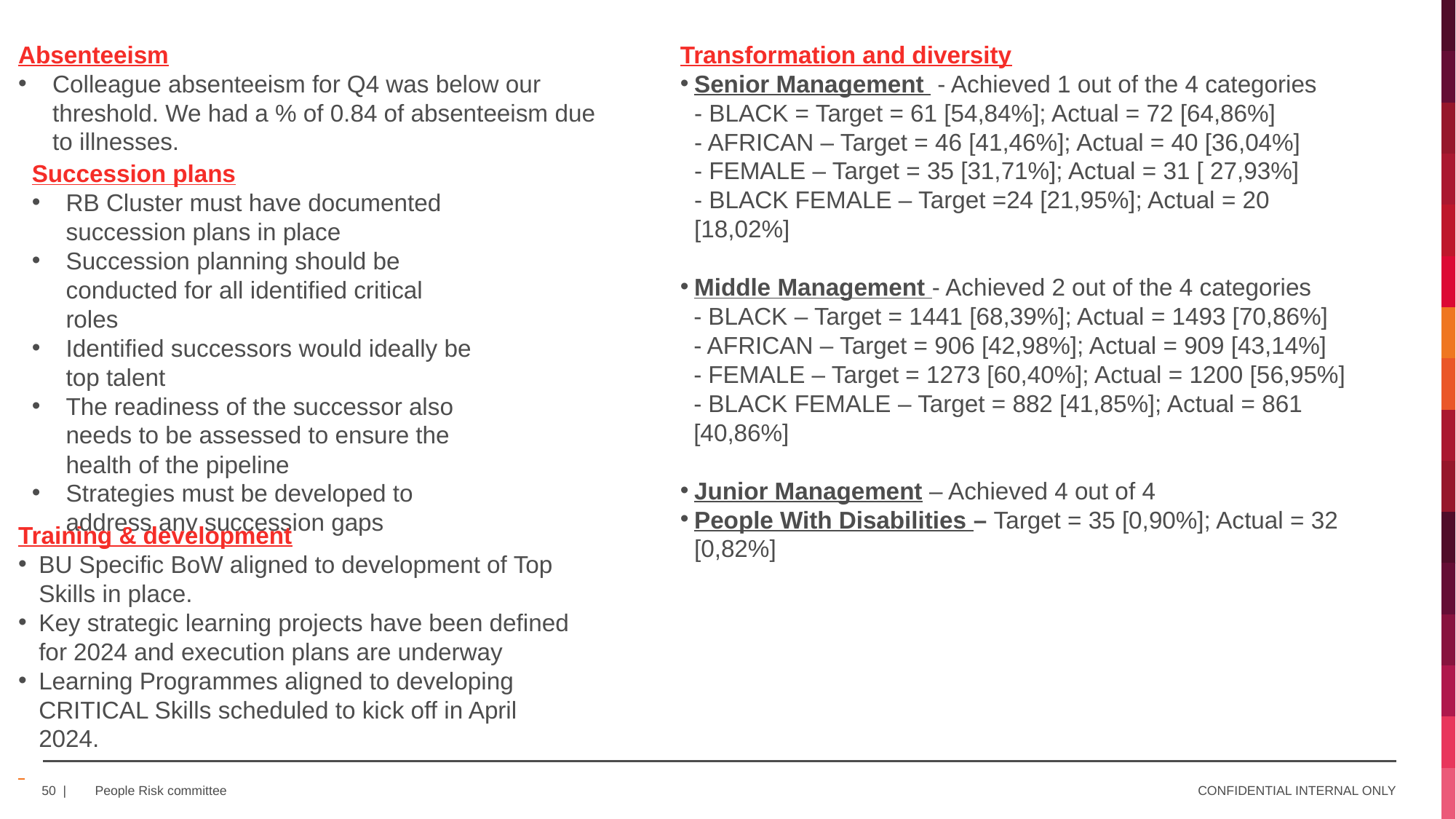

Absenteeism
Colleague absenteeism for Q4 was below our threshold. We had a % of 0.84 of absenteeism due to illnesses.

Transformation and diversity
Senior Management  - Achieved 1 out of the 4 categories
- BLACK = Target = 61 [54,84%]; Actual = 72 [64,86%]
- AFRICAN – Target = 46 [41,46%]; Actual = 40 [36,04%]
- FEMALE – Target = 35 [31,71%]; Actual = 31 [ 27,93%]
- BLACK FEMALE – Target =24 [21,95%]; Actual = 20 [18,02%]

Middle Management - Achieved 2 out of the 4 categories
- BLACK – Target = 1441 [68,39%]; Actual = 1493 [70,86%]
- AFRICAN – Target = 906 [42,98%]; Actual = 909 [43,14%]
- FEMALE – Target = 1273 [60,40%]; Actual = 1200 [56,95%]
- BLACK FEMALE – Target = 882 [41,85%]; Actual = 861 [40,86%]

Junior Management – Achieved 4 out of 4
People With Disabilities – Target = 35 [0,90%]; Actual = 32 [0,82%]

Succession plans
RB Cluster must have documented succession plans in place
Succession planning should be conducted for all identified critical roles
Identified successors would ideally be top talent
The readiness of the successor also needs to be assessed to ensure the health of the pipeline
Strategies must be developed to address any succession gaps

Training & development
BU Specific BoW aligned to development of Top Skills in place.
Key strategic learning projects have been defined for 2024 and execution plans are underway
Learning Programmes aligned to developing CRITICAL Skills scheduled to kick off in April 2024.